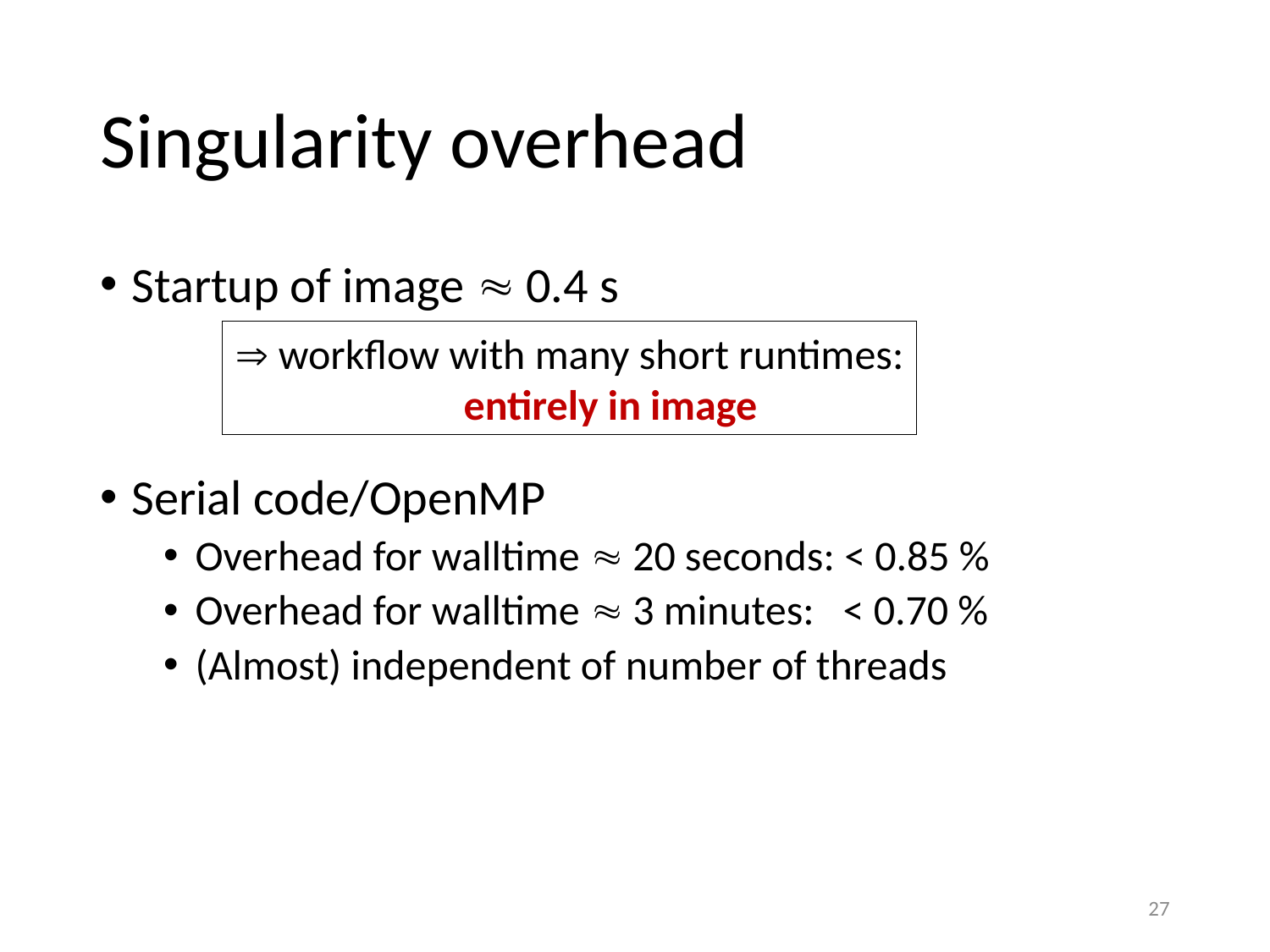

# Singularity overhead
Startup of image ≈ 0.4 s

Serial code/OpenMP
Overhead for walltime ≈ 20 seconds: < 0.85 %
Overhead for walltime ≈ 3 minutes:   < 0.70 %
(Almost) independent of number of threads

⇒ workflow with many short runtimes:
                        entirely in image
27